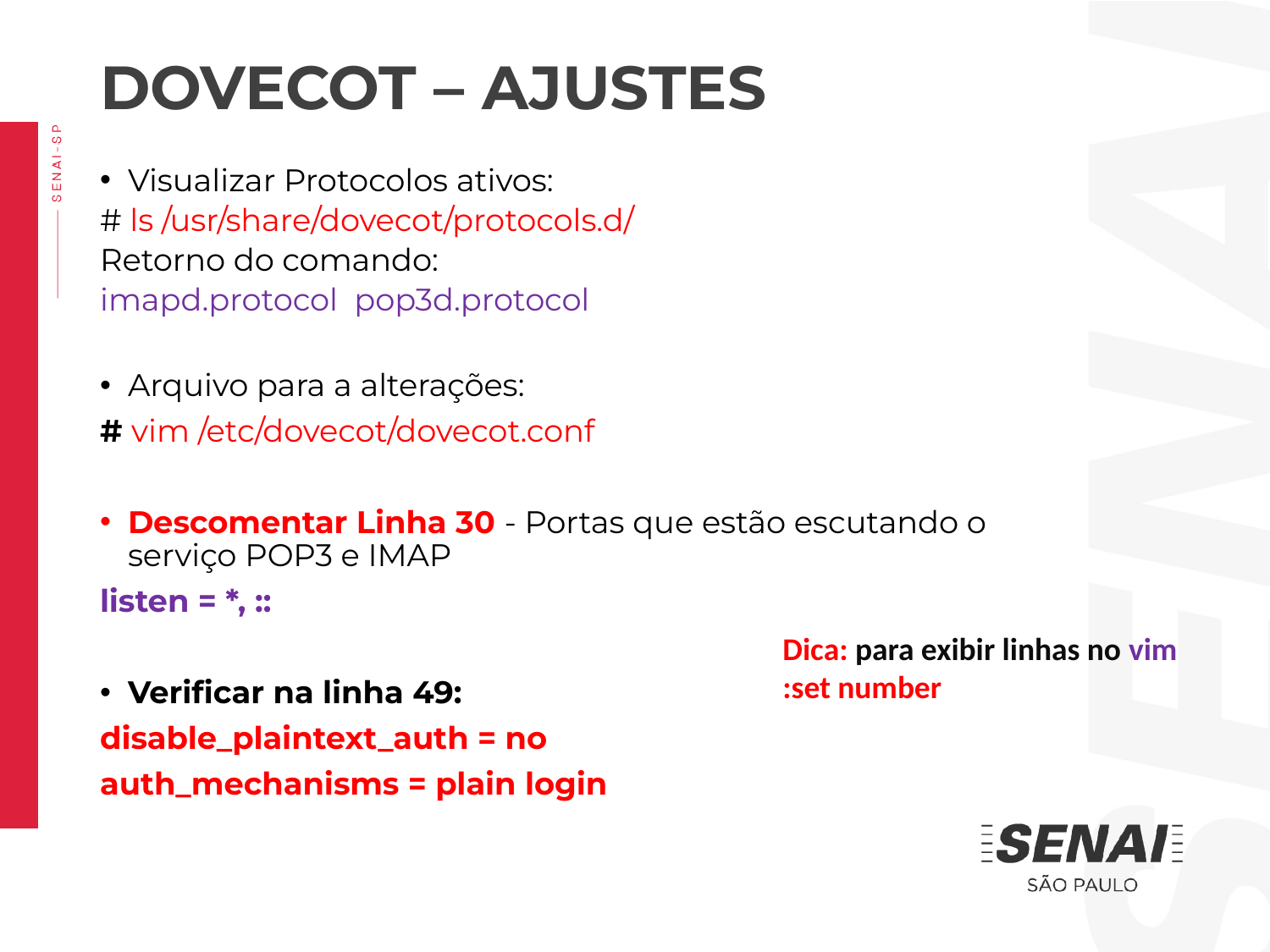

DOVECOT – AJUSTES
Visualizar Protocolos ativos:
# ls /usr/share/dovecot/protocols.d/
Retorno do comando:
imapd.protocol  pop3d.protocol

Arquivo para a alterações:
# vim /etc/dovecot/dovecot.conf

Descomentar Linha 30 - Portas que estão escutando o serviço POP3 e IMAP
listen = *, ::

Verificar na linha 49:
disable_plaintext_auth = no
auth_mechanisms = plain login

Dica: para exibir linhas no vim
:set number